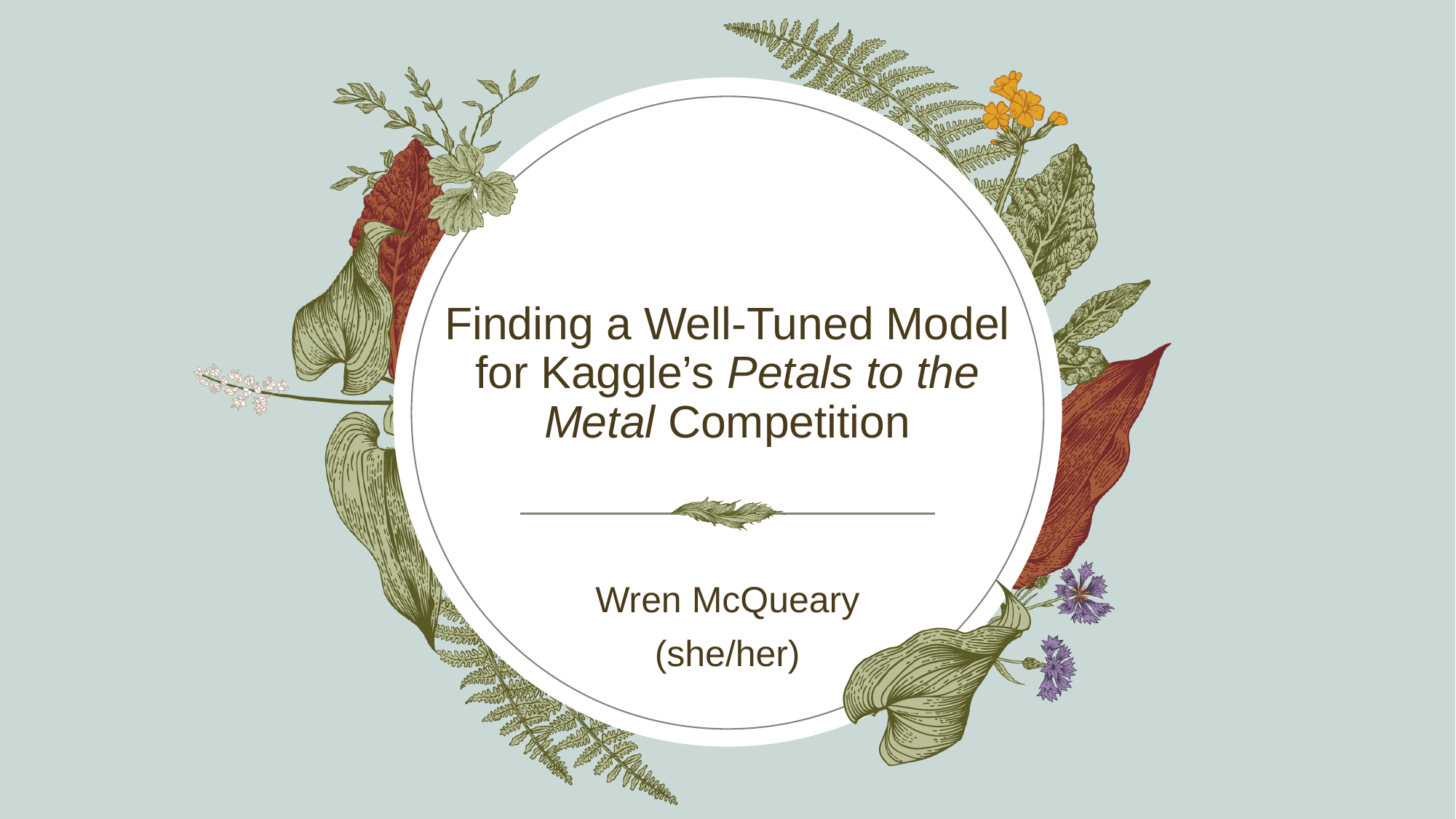

# Finding a Well-Tuned Model for Kaggle’s Petals to the Metal Competition
Wren McQueary
(she/her)